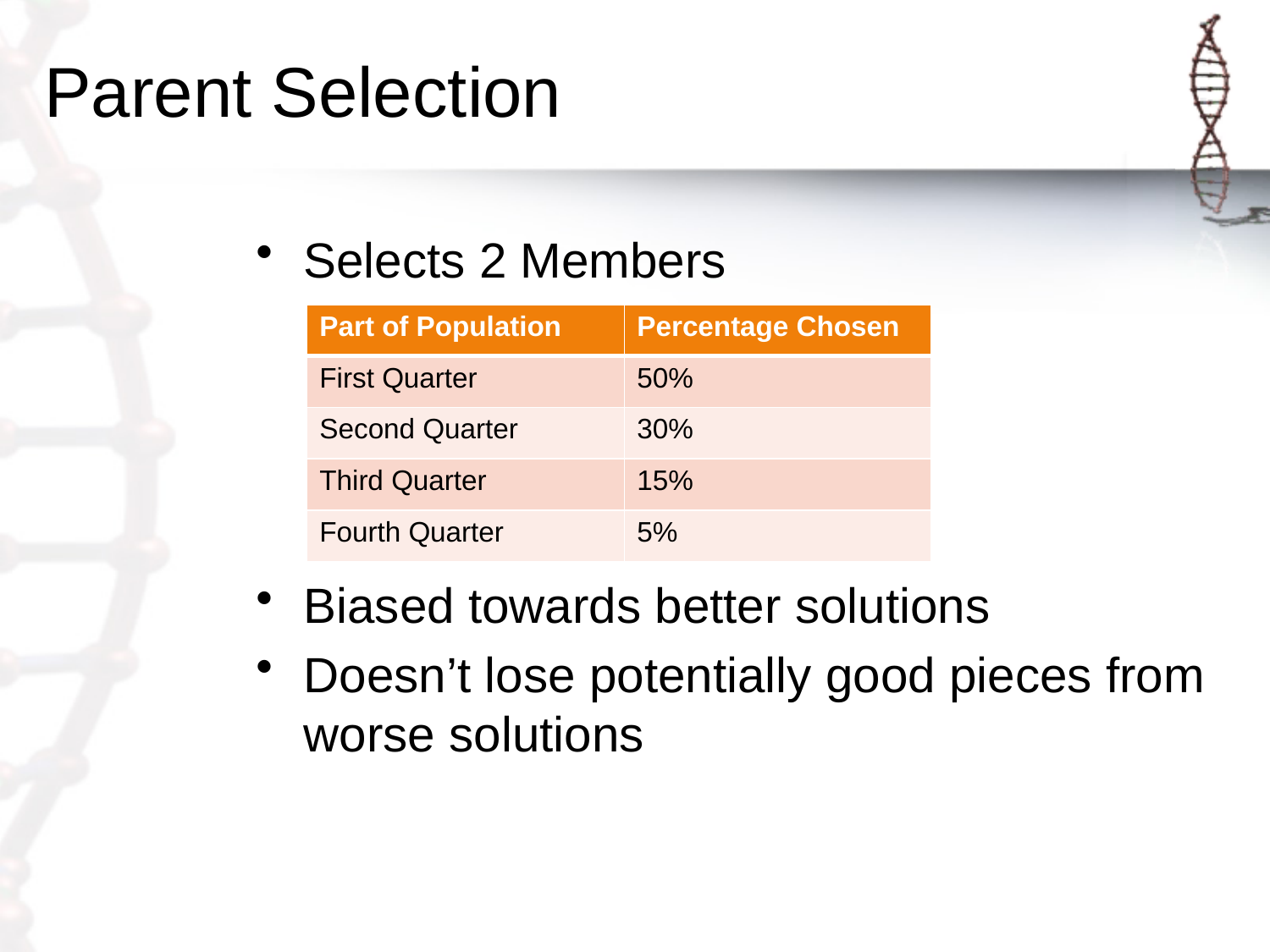

# Parent Selection
Selects 2 Members

Biased towards better solutions
Doesn’t lose potentially good pieces from worse solutions
| Part of Population | Percentage Chosen |
| --- | --- |
| First Quarter | 50% |
| Second Quarter | 30% |
| Third Quarter | 15% |
| Fourth Quarter | 5% |